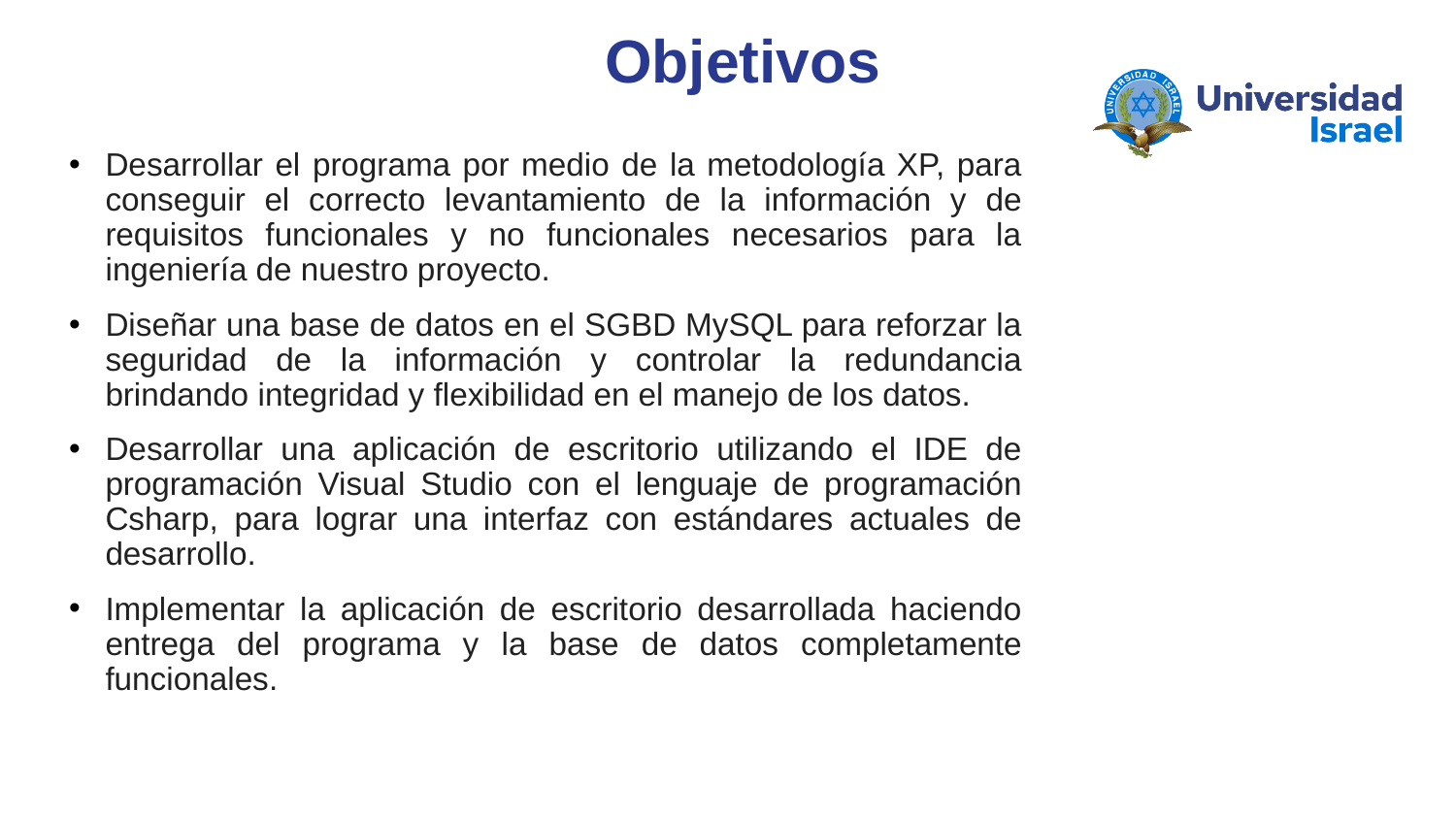

Objetivos
Desarrollar el programa por medio de la metodología XP, para conseguir el correcto levantamiento de la información y de requisitos funcionales y no funcionales necesarios para la ingeniería de nuestro proyecto.
Diseñar una base de datos en el SGBD MySQL para reforzar la seguridad de la información y controlar la redundancia brindando integridad y flexibilidad en el manejo de los datos.
Desarrollar una aplicación de escritorio utilizando el IDE de programación Visual Studio con el lenguaje de programación Csharp, para lograr una interfaz con estándares actuales de desarrollo.
Implementar la aplicación de escritorio desarrollada haciendo entrega del programa y la base de datos completamente funcionales.